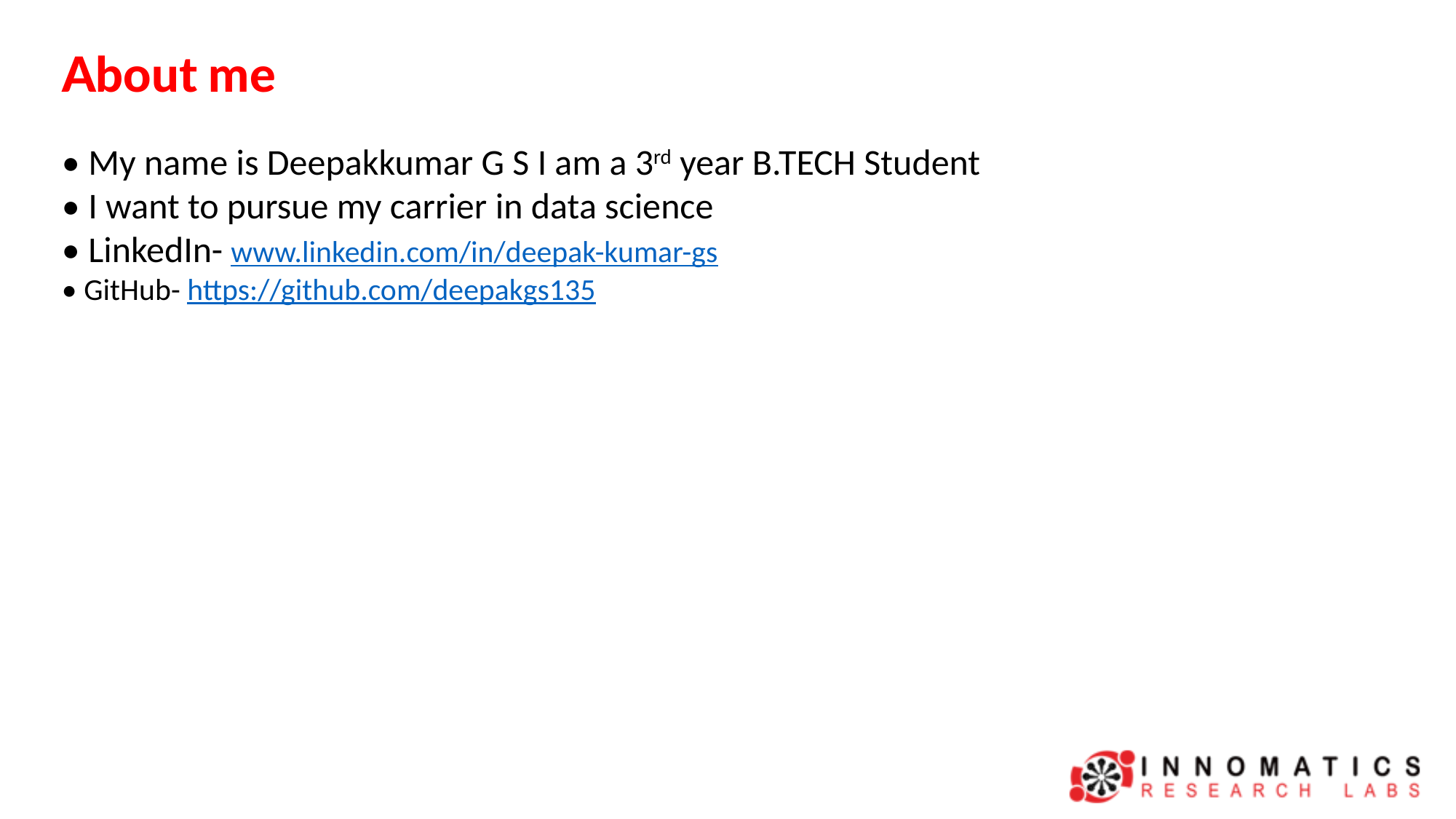

About me
• My name is Deepakkumar G S I am a 3rd year B.TECH Student
• I want to pursue my carrier in data science
• LinkedIn- www.linkedin.com/in/deepak-kumar-gs
• GitHub- https://github.com/deepakgs135